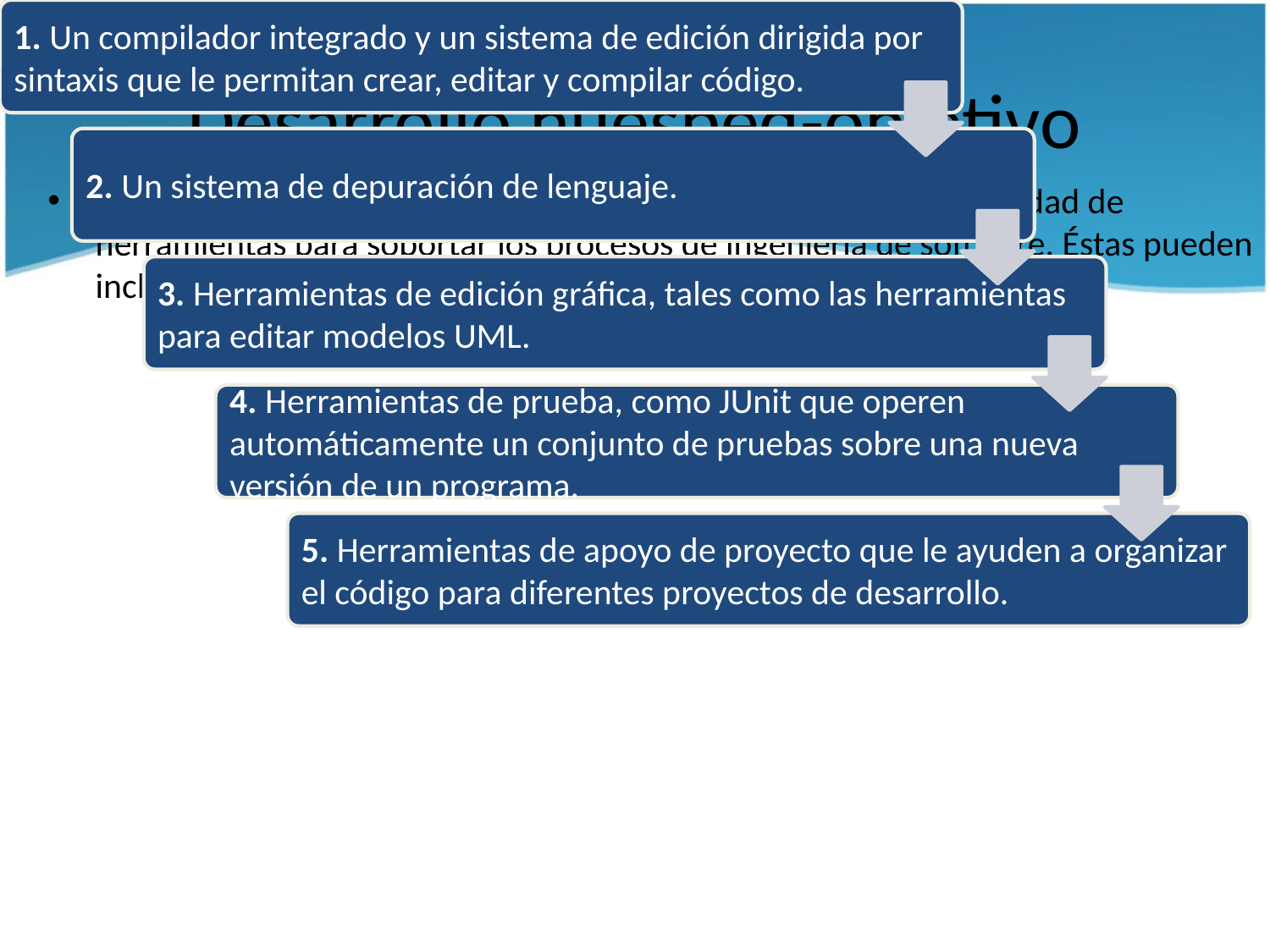

# Desarrollo huésped-objetivo
Una plataforma de desarrollo de software debe ofrecer una variedad de herramientas para soportar los procesos de ingeniería de software. Éstas pueden incluir:
1. Un compilador integrado y un sistema de edición dirigida por sintaxis que le permitan crear, editar y compilar código.
2. Un sistema de depuración de lenguaje.
3. Herramientas de edición gráfica, tales como las herramientas para editar modelos UML.
4. Herramientas de prueba, como JUnit que operen automáticamente un conjunto de pruebas sobre una nueva versión de un programa.
5. Herramientas de apoyo de proyecto que le ayuden a organizar el código para diferentes proyectos de desarrollo.